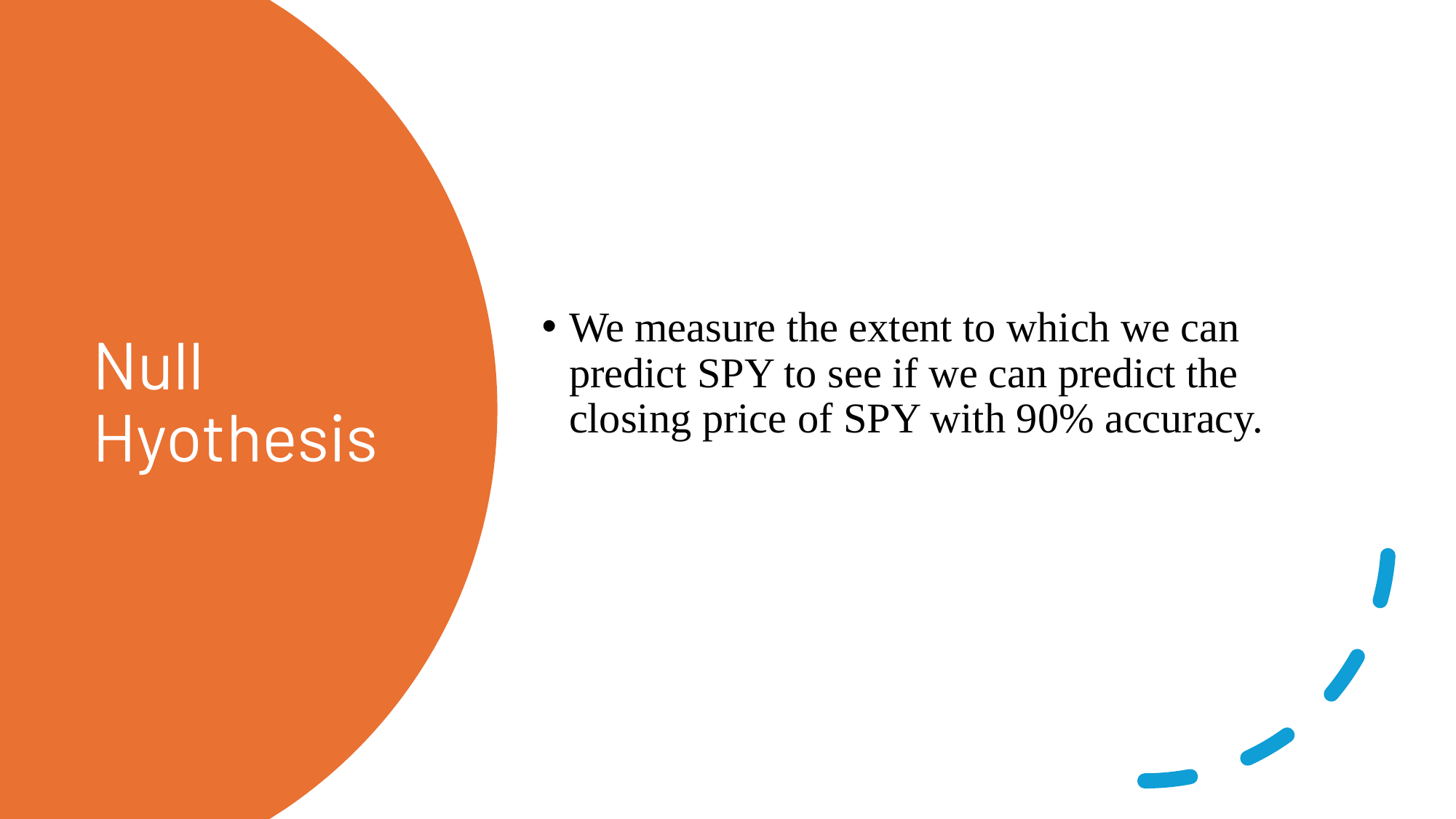

We measure the extent to which we can predict SPY to see if we can predict the closing price of SPY with 90% accuracy.

# Null Hyothesis